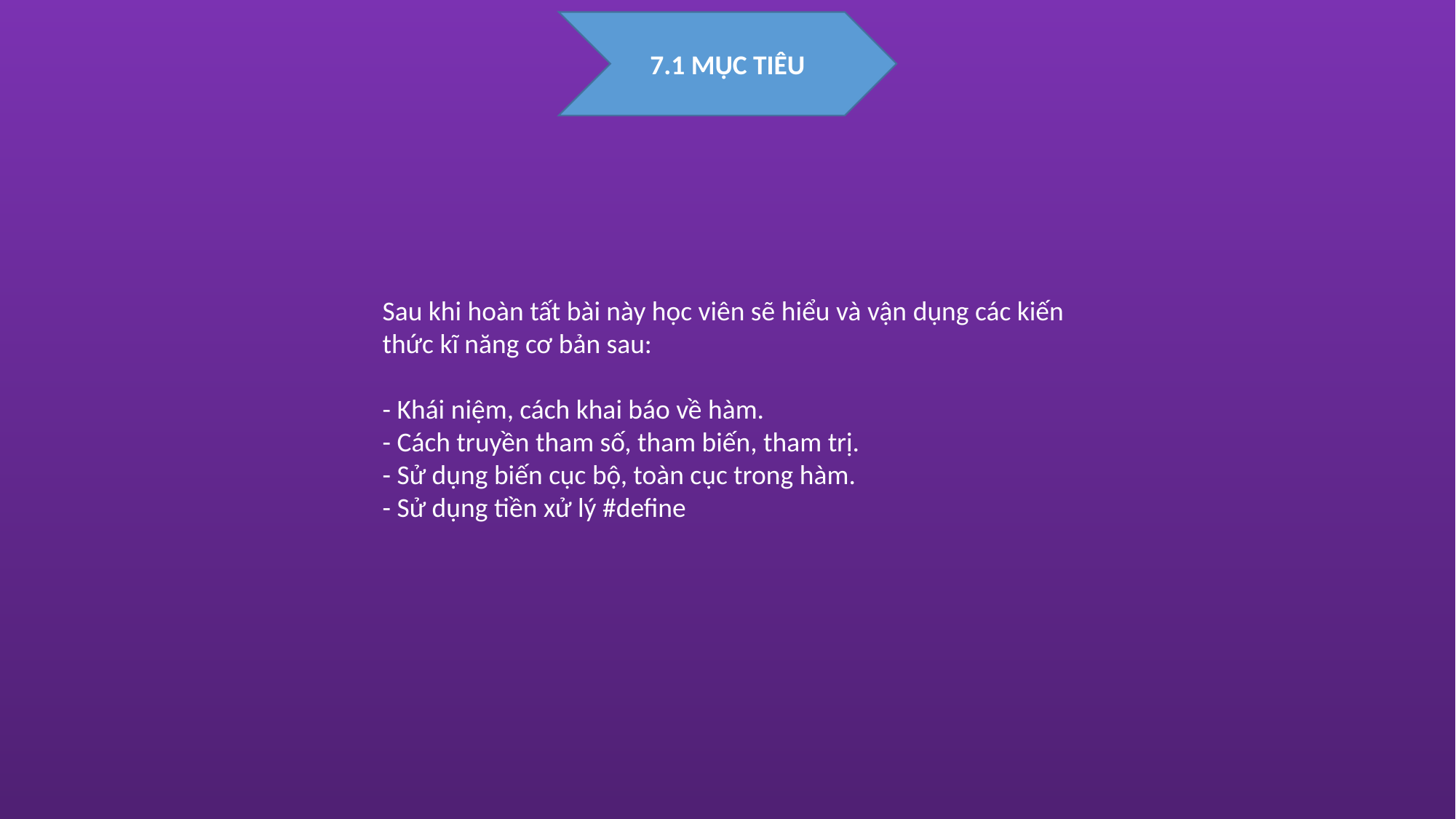

7.1 MỤC TIÊU
Sau khi hoàn tất bài này học viên sẽ hiểu và vận dụng các kiến thức kĩ năng cơ bản sau:

- Khái niệm, cách khai báo về hàm.
- Cách truyền tham số, tham biến, tham trị.
- Sử dụng biến cục bộ, toàn cục trong hàm.
- Sử dụng tiền xử lý #define